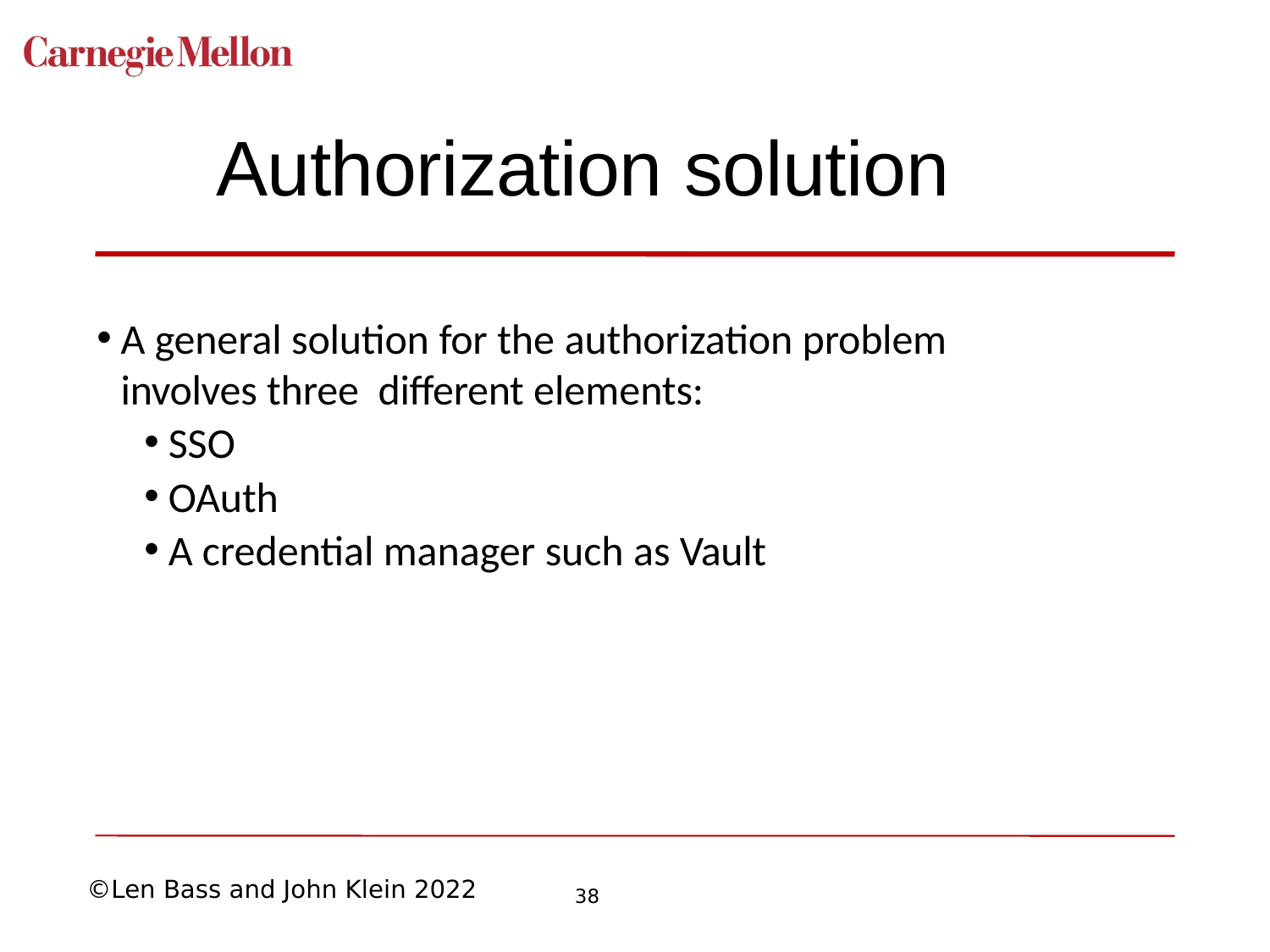

# Authorization solution
A general solution for the authorization problem involves three  different elements:
SSO
OAuth
A credential manager such as Vault
38